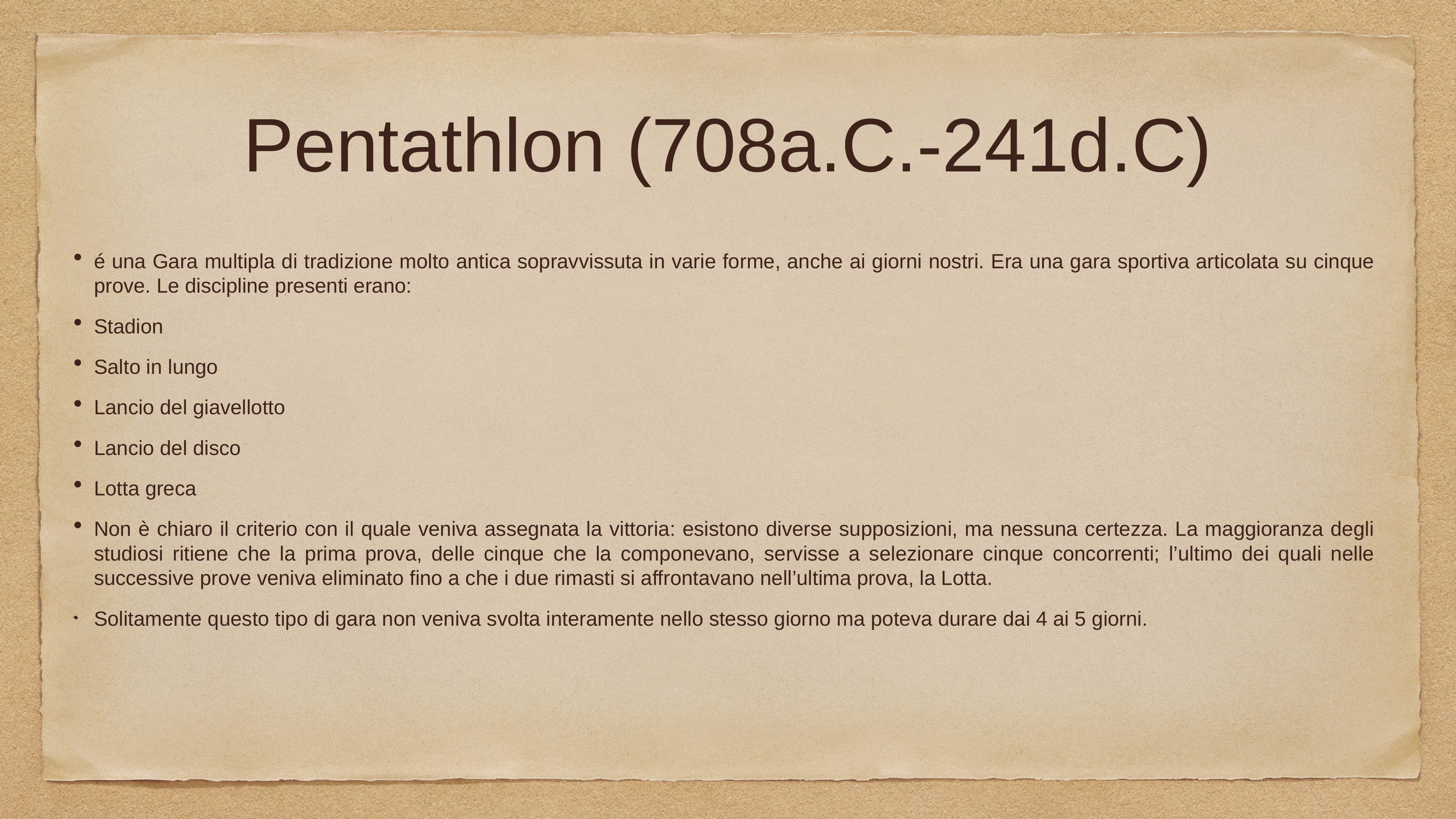

# Pentathlon (708a.C.-241d.C)
é una Gara multipla di tradizione molto antica sopravvissuta in varie forme, anche ai giorni nostri. Era una gara sportiva articolata su cinque prove. Le discipline presenti erano:
Stadion
Salto in lungo
Lancio del giavellotto
Lancio del disco
Lotta greca
Non è chiaro il criterio con il quale veniva assegnata la vittoria: esistono diverse supposizioni, ma nessuna certezza. La maggioranza degli studiosi ritiene che la prima prova, delle cinque che la componevano, servisse a selezionare cinque concorrenti; l’ultimo dei quali nelle successive prove veniva eliminato fino a che i due rimasti si affrontavano nell’ultima prova, la Lotta.
Solitamente questo tipo di gara non veniva svolta interamente nello stesso giorno ma poteva durare dai 4 ai 5 giorni.